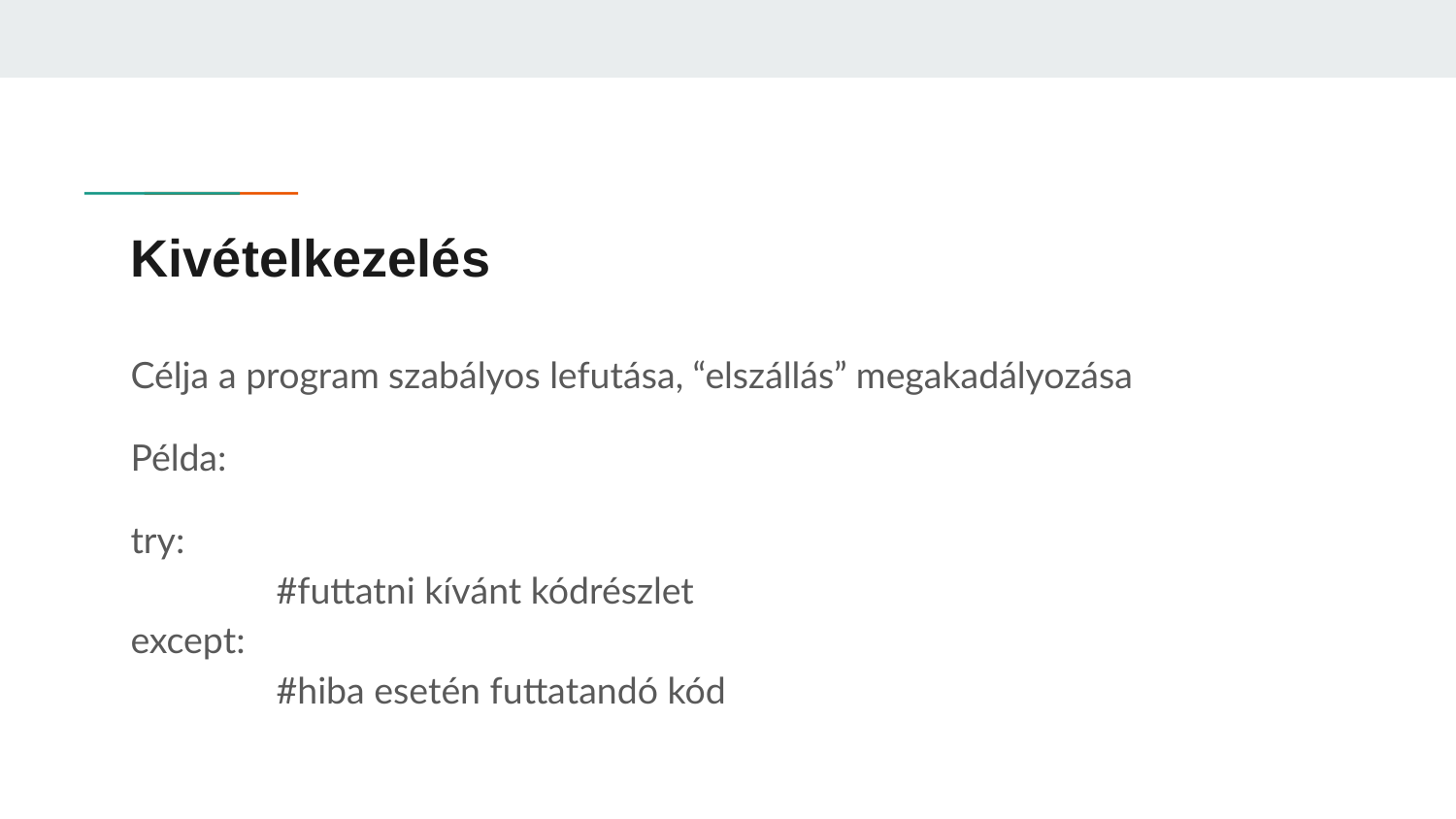

# Kivételkezelés
Célja a program szabályos lefutása, “elszállás” megakadályozása
Példa:
try:
	#futtatni kívánt kódrészlet
except:
	#hiba esetén futtatandó kód